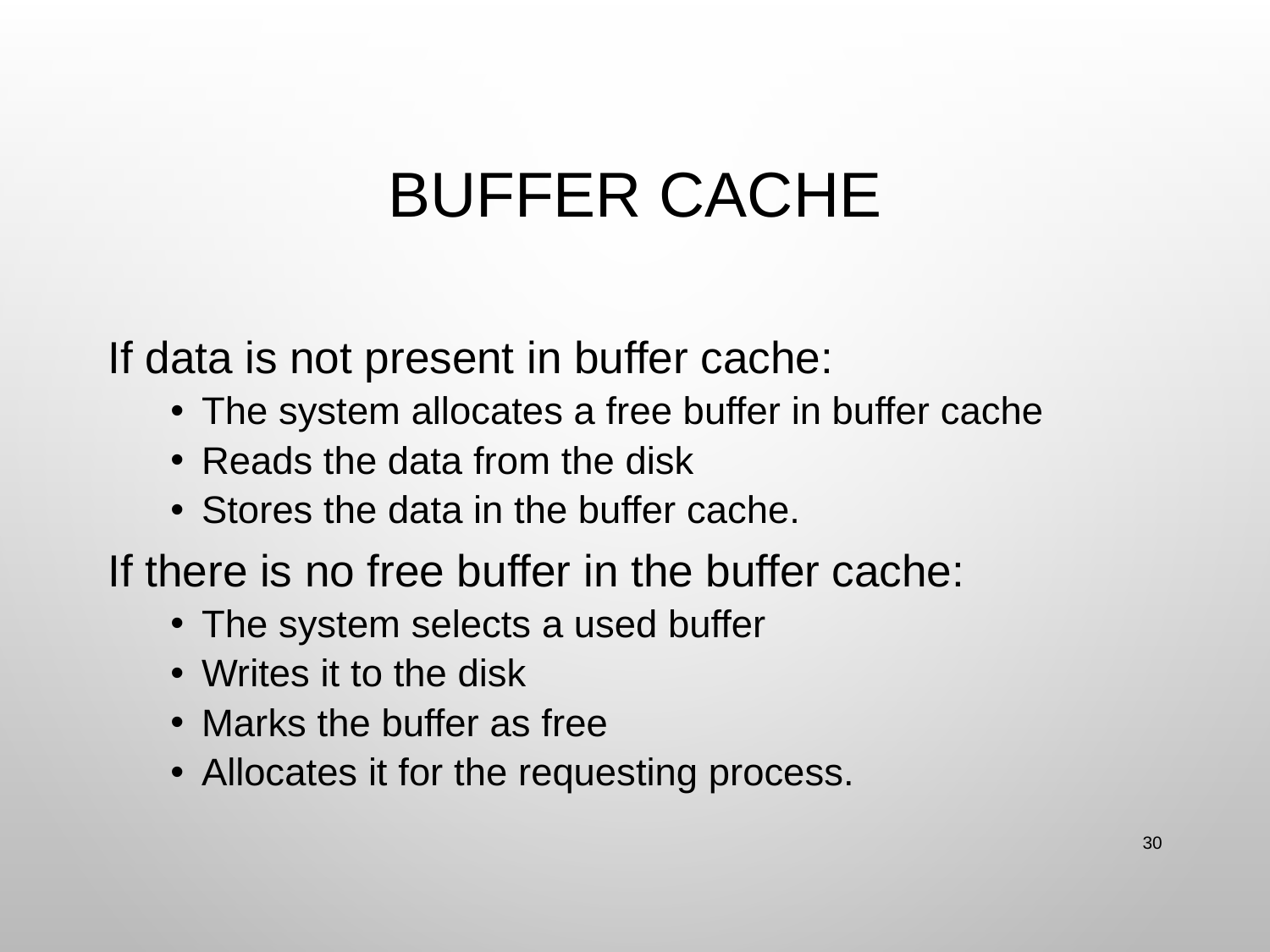

# Buffer Cache
If data is not present in buffer cache:
The system allocates a free buffer in buffer cache
Reads the data from the disk
Stores the data in the buffer cache.
If there is no free buffer in the buffer cache:
The system selects a used buffer
Writes it to the disk
Marks the buffer as free
Allocates it for the requesting process.
30